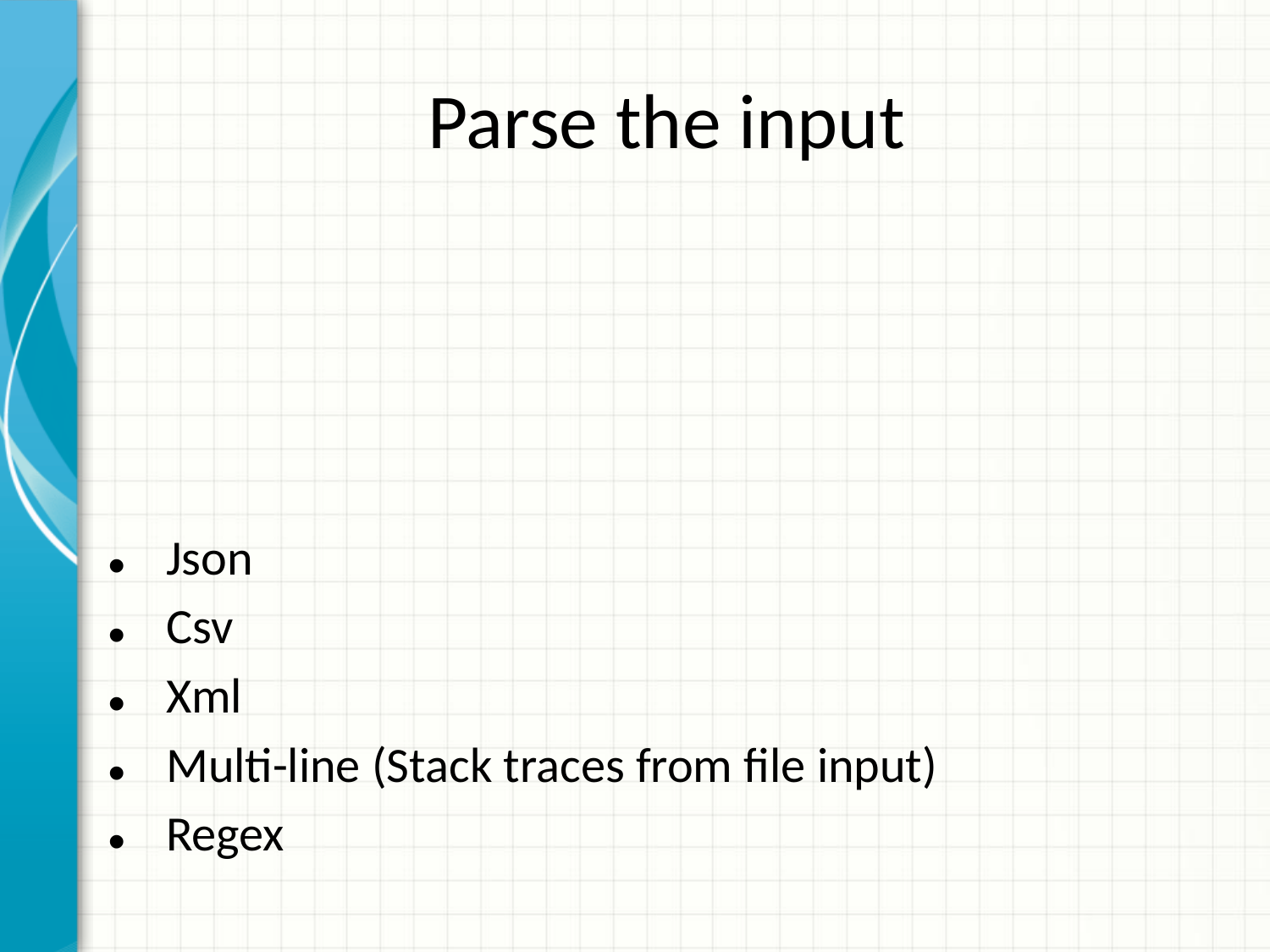

Json
Csv
Xml
Multi-line (Stack traces from file input)
Regex
# Parse the input